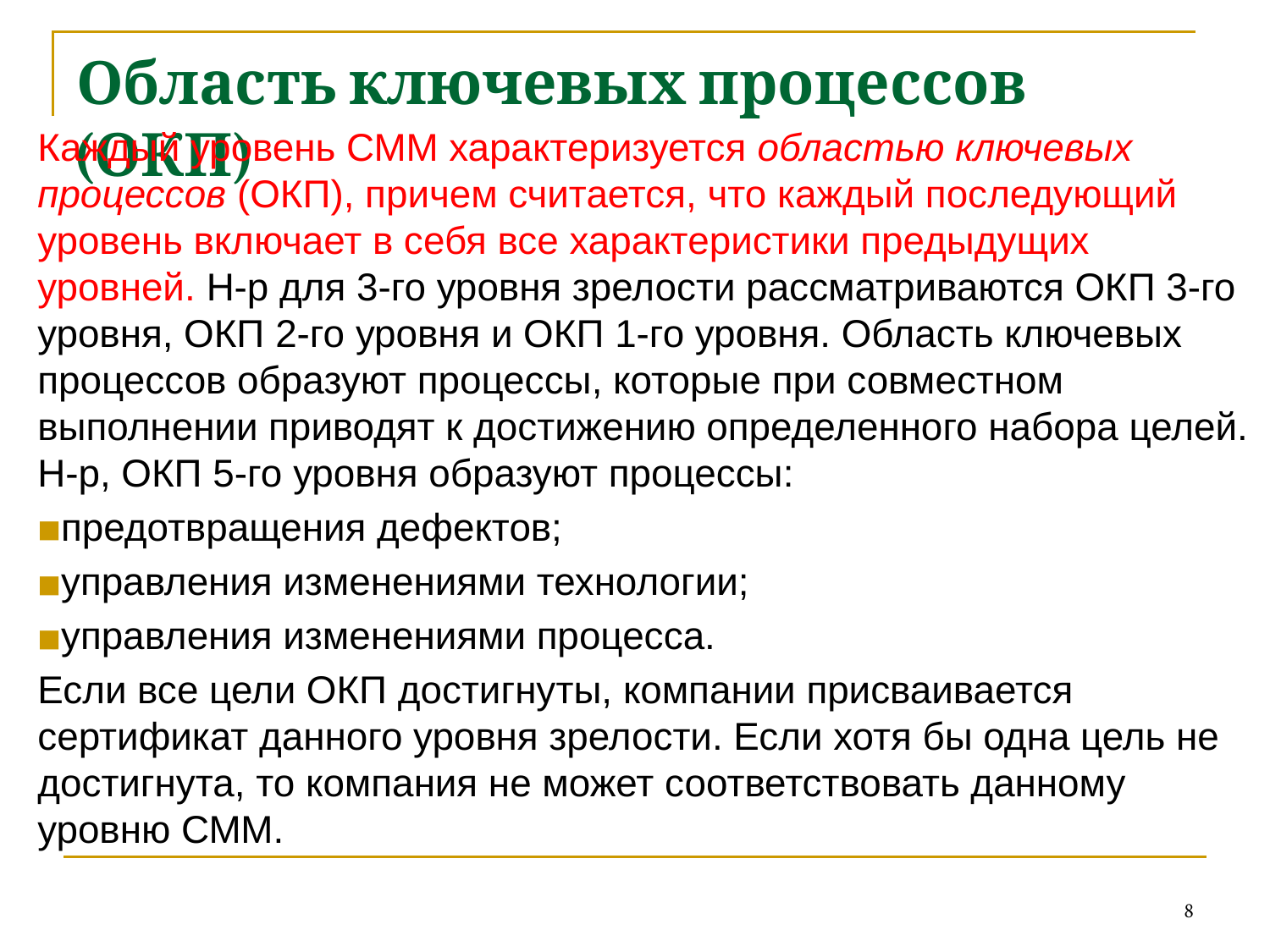

# Область ключевых процессов (ОКП)
Каждый уровень СММ характеризуется областью ключевых процессов (ОКП), причем считается, что каждый последующий уровень включает в себя все характеристики предыдущих уровней. Н-р для 3-го уровня зрелости рассматриваются ОКП 3-го уровня, ОКП 2-го уровня и ОКП 1-го уровня. Область ключевых процессов образуют процессы, которые при совместном выполнении приводят к достижению определенного набора целей. Н-р, ОКП 5-го уровня образуют процессы:
предотвращения дефектов;
управления изменениями технологии;
управления изменениями процесса.
Если все цели ОКП достигнуты, компании присваивается сертификат данного уровня зрелости. Если хотя бы одна цель не достигнута, то компания не может соответствовать данному уровню СММ.

8